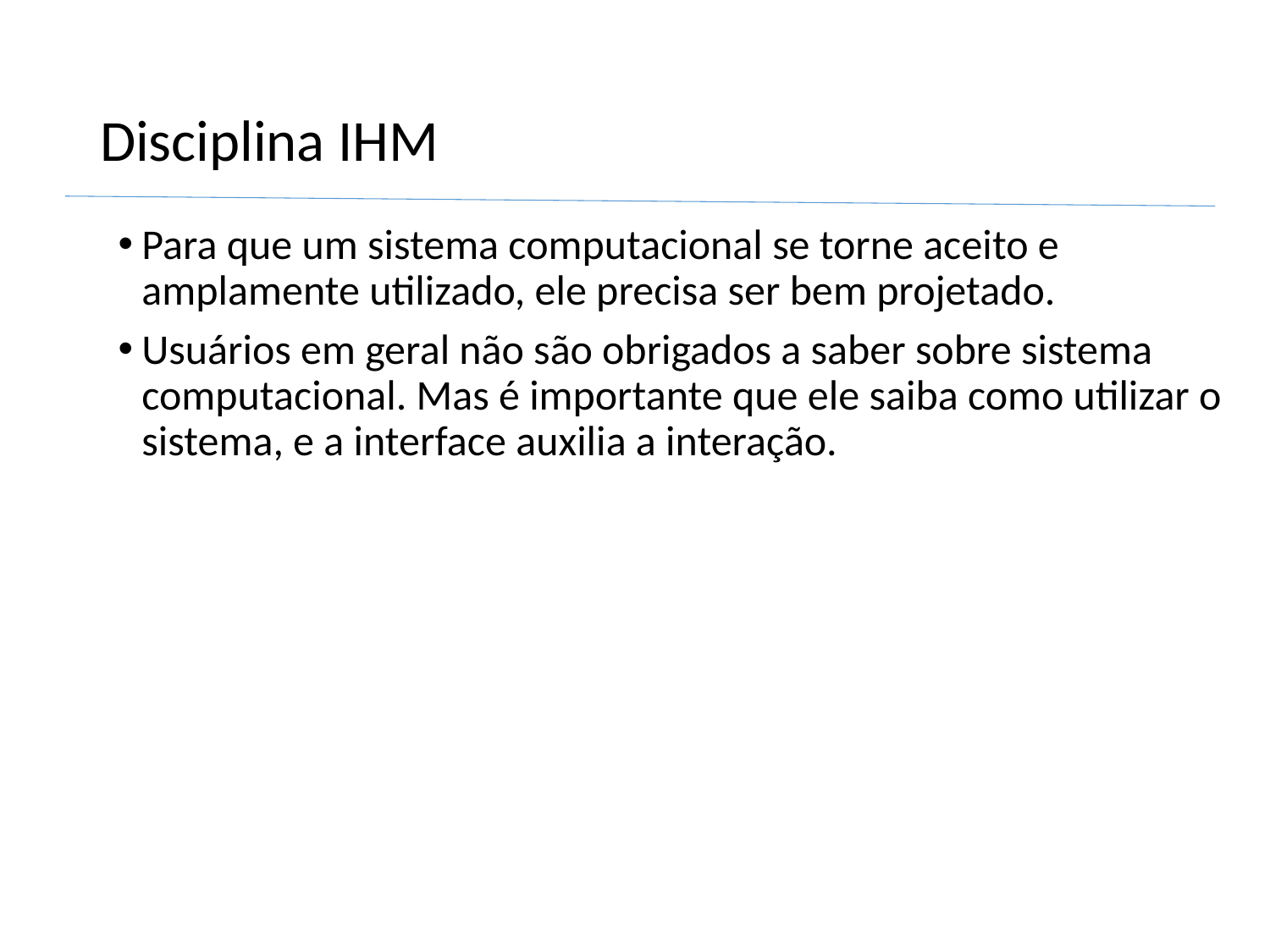

# Disciplina IHM
Para que um sistema computacional se torne aceito e amplamente utilizado, ele precisa ser bem projetado.
Usuários em geral não são obrigados a saber sobre sistema computacional. Mas é importante que ele saiba como utilizar o sistema, e a interface auxilia a interação.